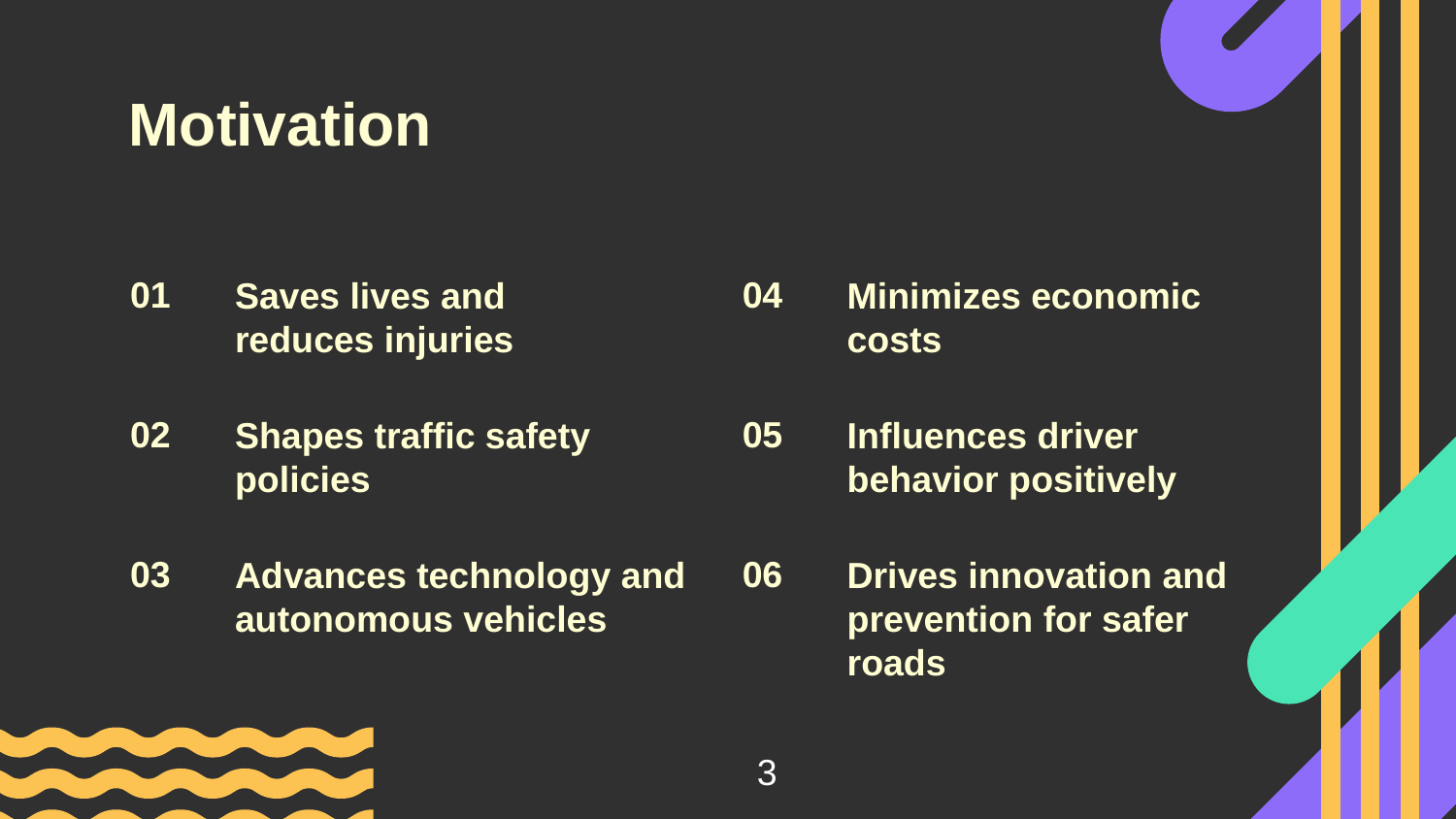

Motivation

01
Saves lives and reduces injuries
04
Minimizes economic costs
02
Shapes traffic safety policies
05
Influences driver behavior positively
03
Advances technology and autonomous vehicles
06
Drives innovation and prevention for safer roads
3